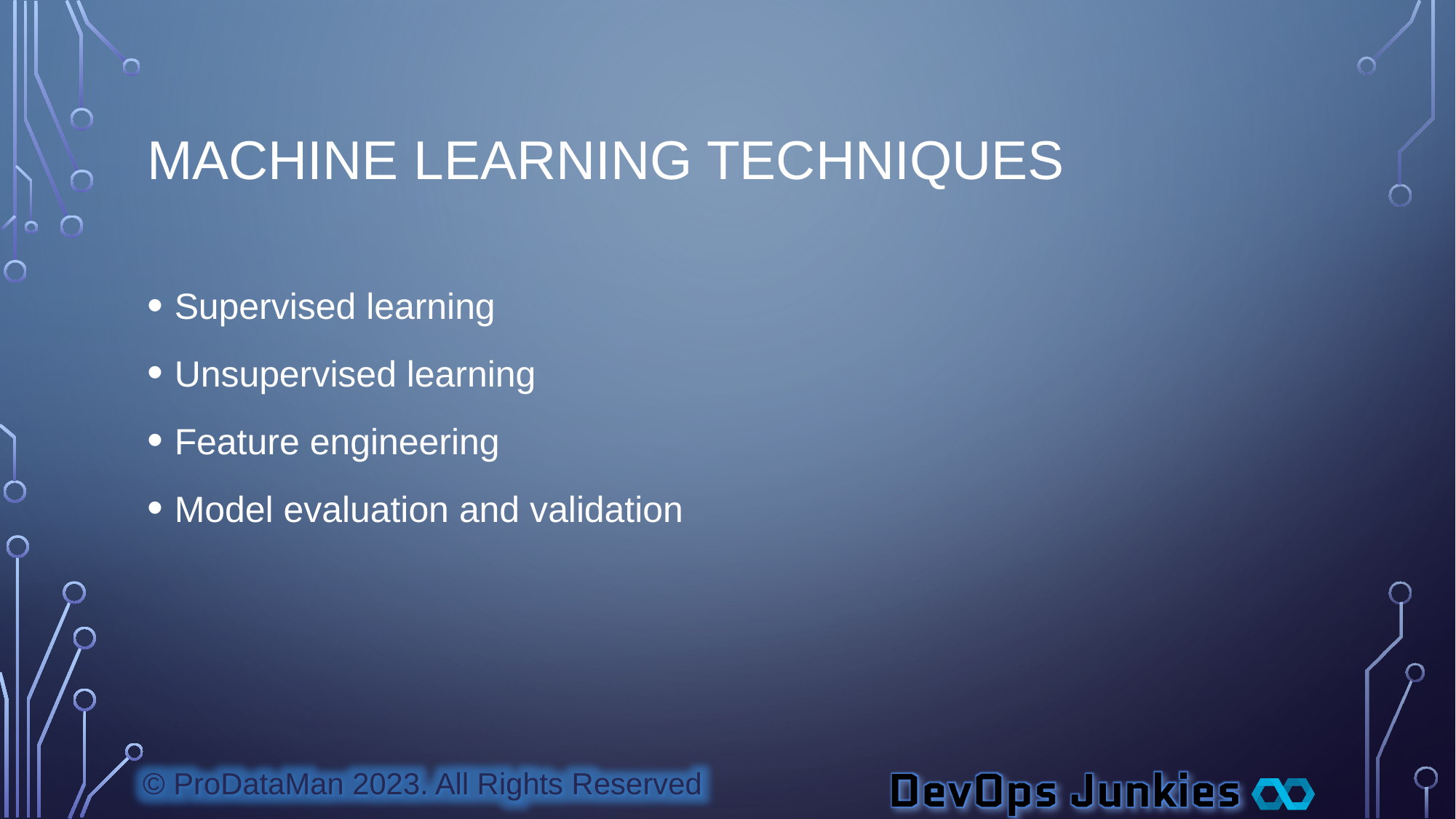

# Machine Learning Techniques
Supervised learning
Unsupervised learning
Feature engineering
Model evaluation and validation